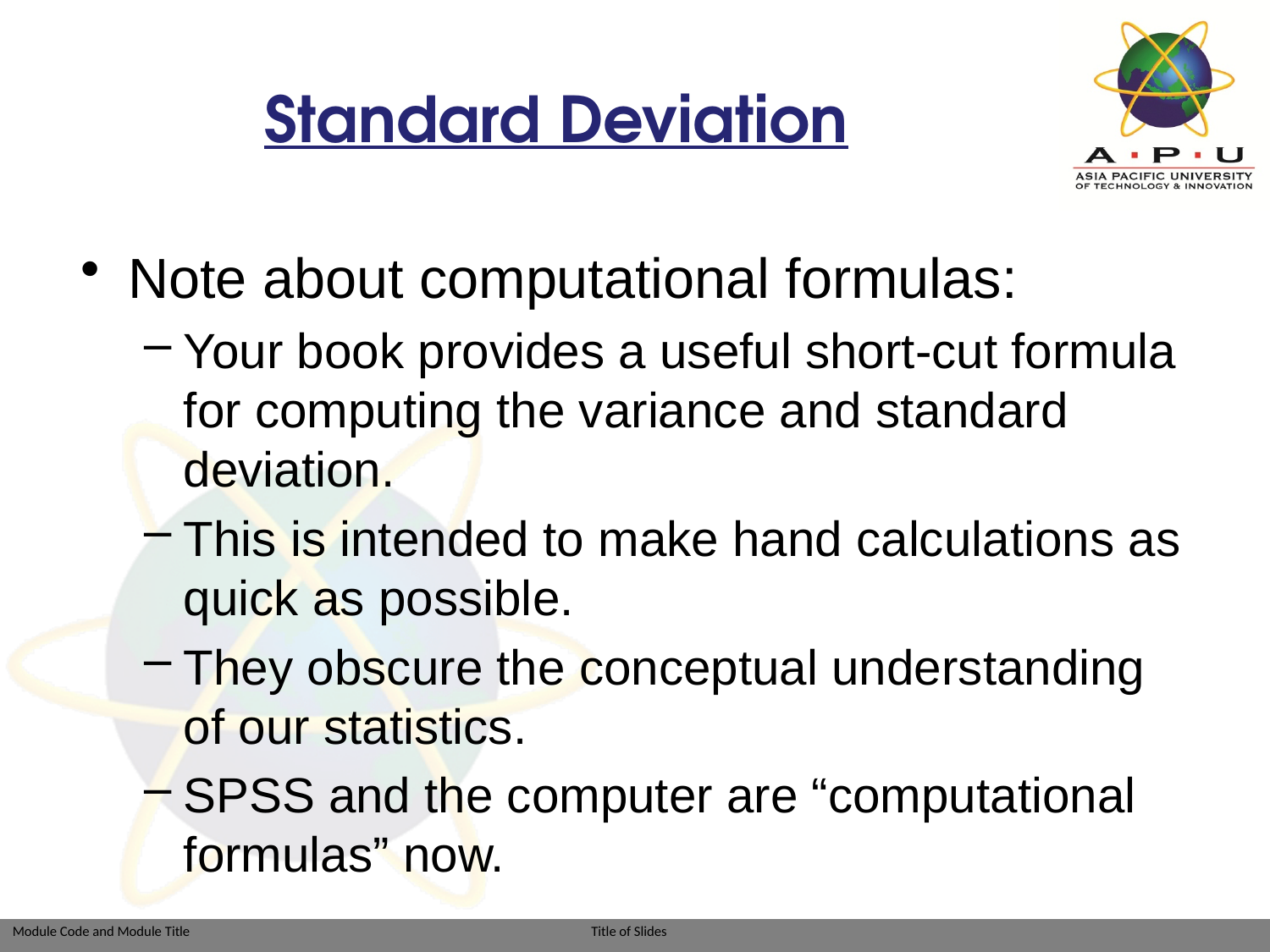

# Standard Deviation
Note about computational formulas:
Your book provides a useful short-cut formula for computing the variance and standard deviation.
This is intended to make hand calculations as quick as possible.
They obscure the conceptual understanding of our statistics.
SPSS and the computer are “computational formulas” now.